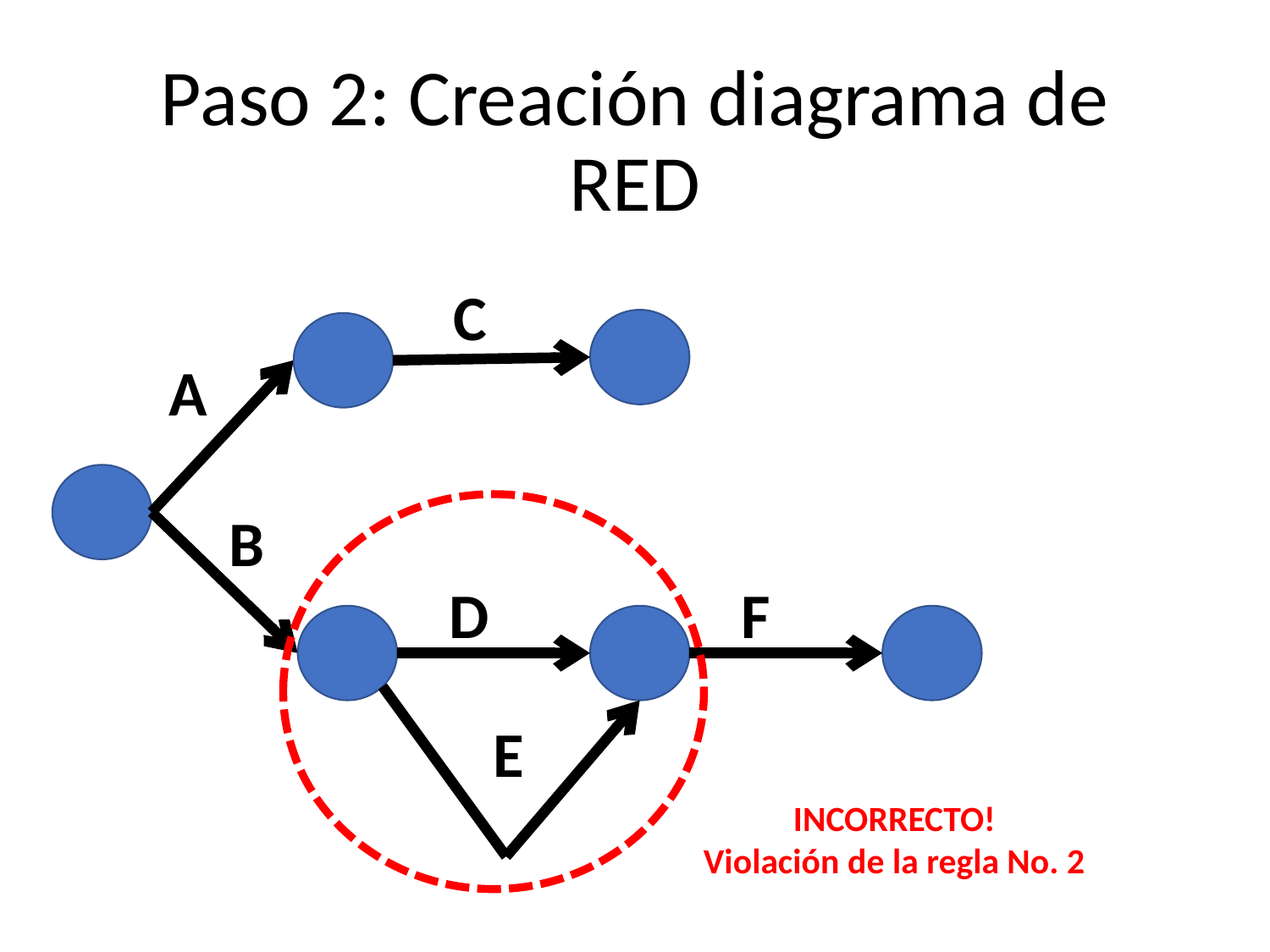

# Paso 2: Creación diagrama de RED
C

A

B
D
F

E
INCORRECTO!
Violación de la regla No. 2